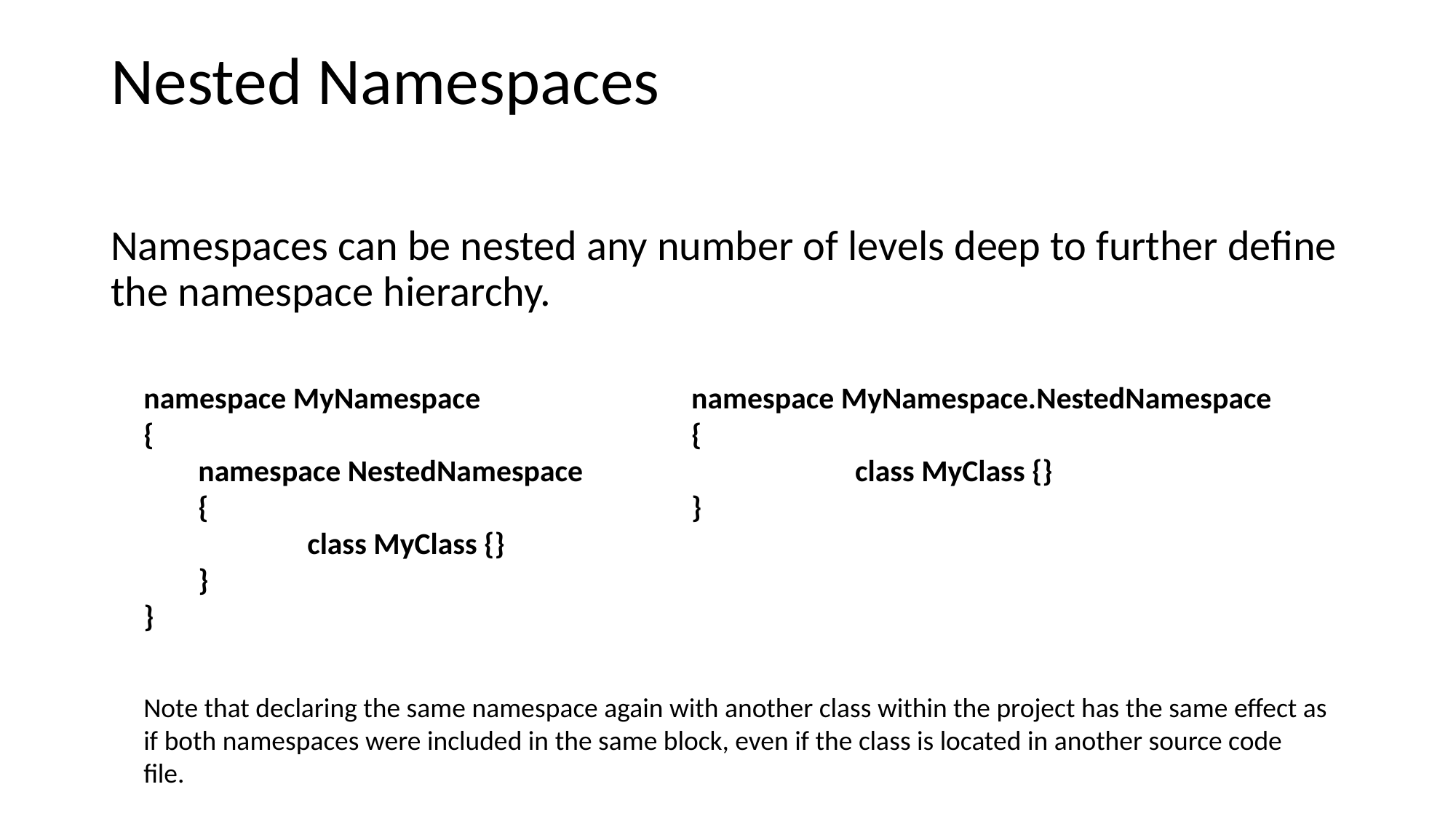

# Nested Namespaces
Namespaces can be nested any number of levels deep to further define the namespace hierarchy.

namespace MyNamespace
{
namespace NestedNamespace
{
	class MyClass {}
}
}
namespace MyNamespace.NestedNamespace
{
	class MyClass {}
}
Note that declaring the same namespace again with another class within the project has the same effect as if both namespaces were included in the same block, even if the class is located in another source code file.